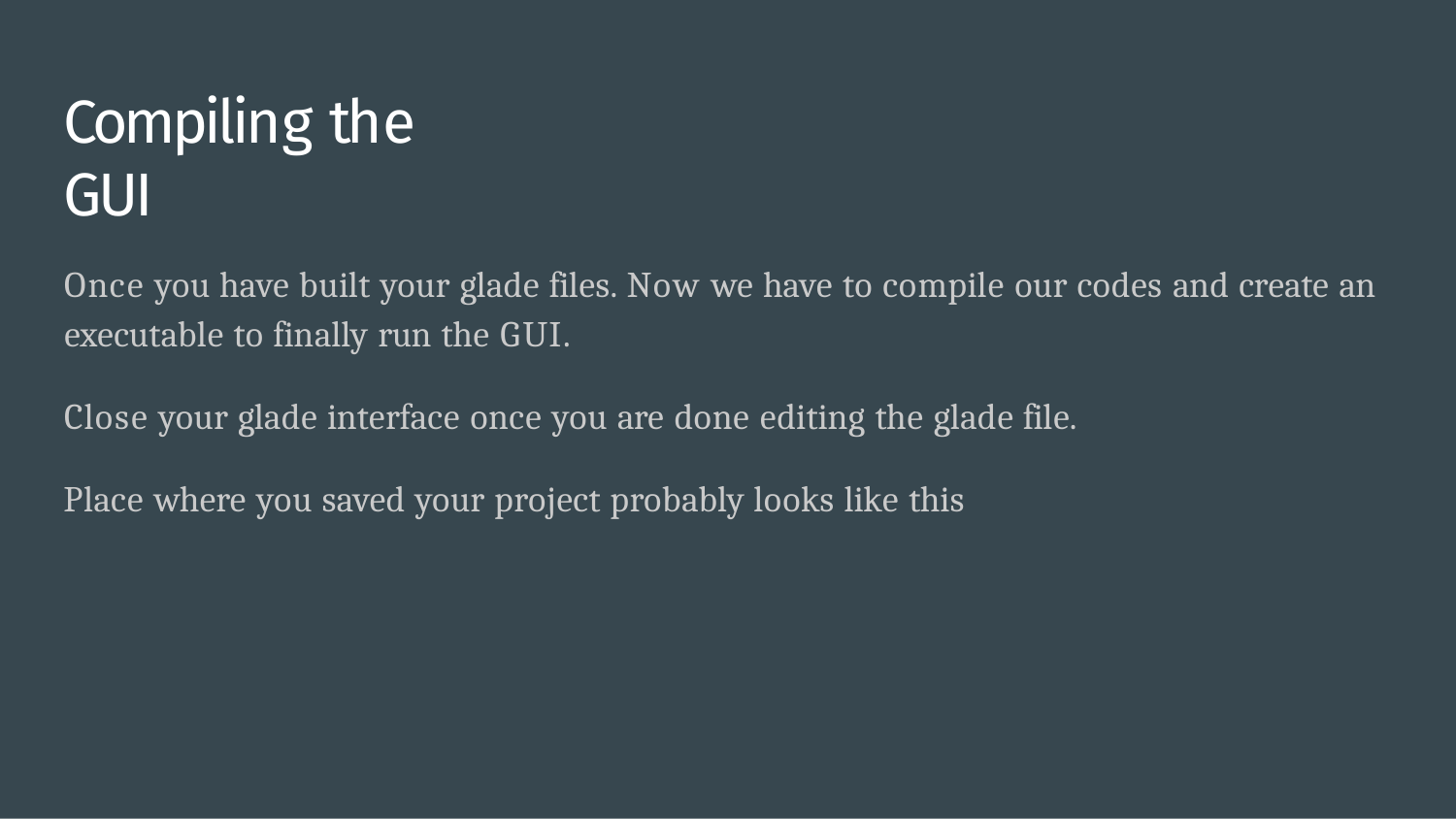

# Compiling the GUI
Once you have built your glade files. Now we have to compile our codes and create an  executable to finally run the GUI.
Close your glade interface once you are done editing the glade file.  Place where you saved your project probably looks like this